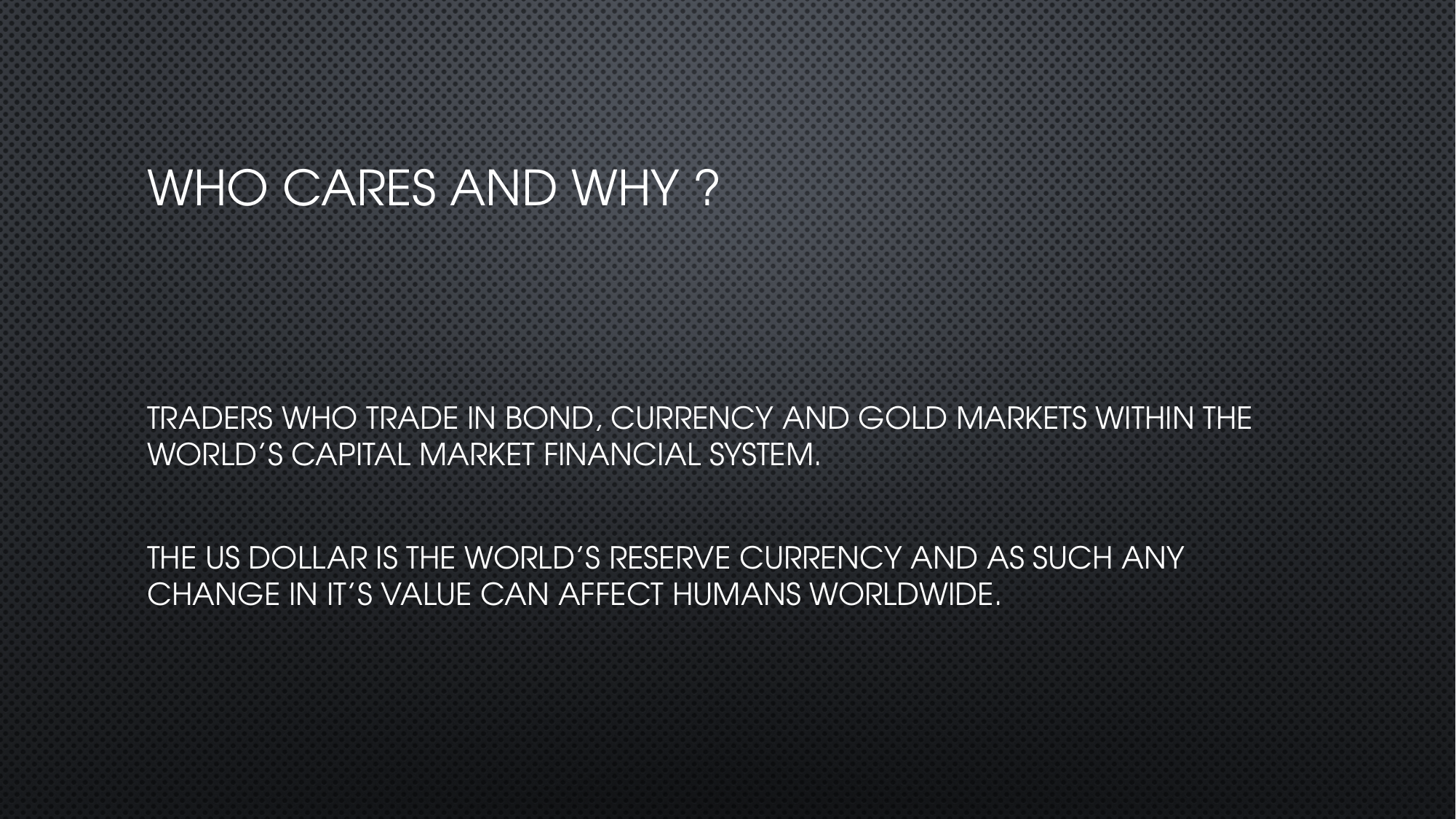

# WHO Cares and Why ?
Traders who trade in bond, currency and gold markets within the world’s capital market financial system.

The US Dollar is the world’s reserve currency and as such any change in it’s value can affect humans worldwide.